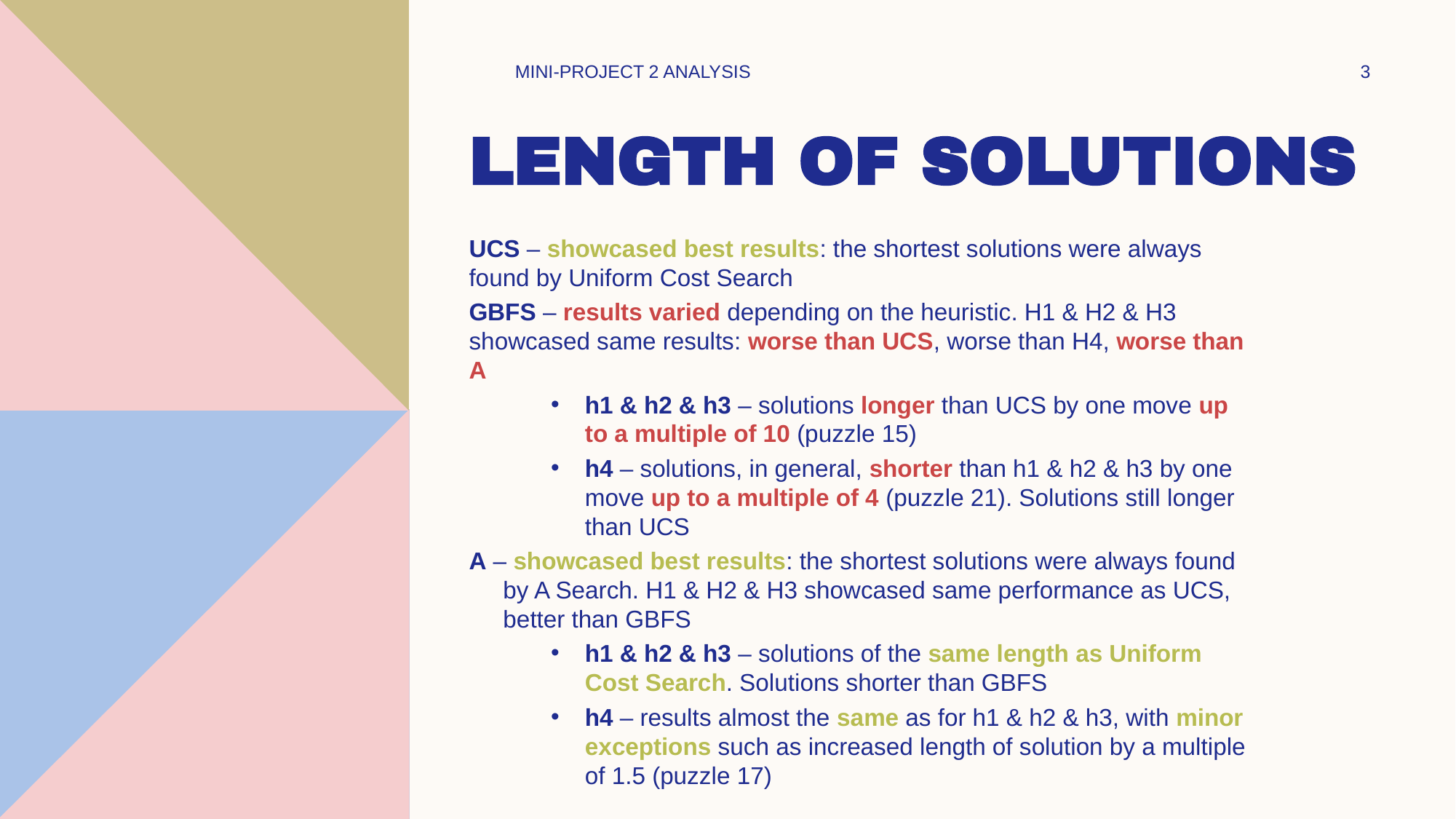

MINI-PROJECT 2 ANALYSIS
3
# Length of solutions
UCS – showcased best results: the shortest solutions were always found by Uniform Cost Search
GBFS – results varied depending on the heuristic. H1 & H2 & H3 showcased same results: worse than UCS, worse than H4, worse than A
h1 & h2 & h3 – solutions longer than UCS by one move up to a multiple of 10 (puzzle 15)
h4 – solutions, in general, shorter than h1 & h2 & h3 by one move up to a multiple of 4 (puzzle 21). Solutions still longer than UCS
A – showcased best results: the shortest solutions were always found by A Search. H1 & H2 & H3 showcased same performance as UCS, better than GBFS
h1 & h2 & h3 – solutions of the same length as Uniform Cost Search. Solutions shorter than GBFS
h4 – results almost the same as for h1 & h2 & h3, with minor exceptions such as increased length of solution by a multiple of 1.5 (puzzle 17)